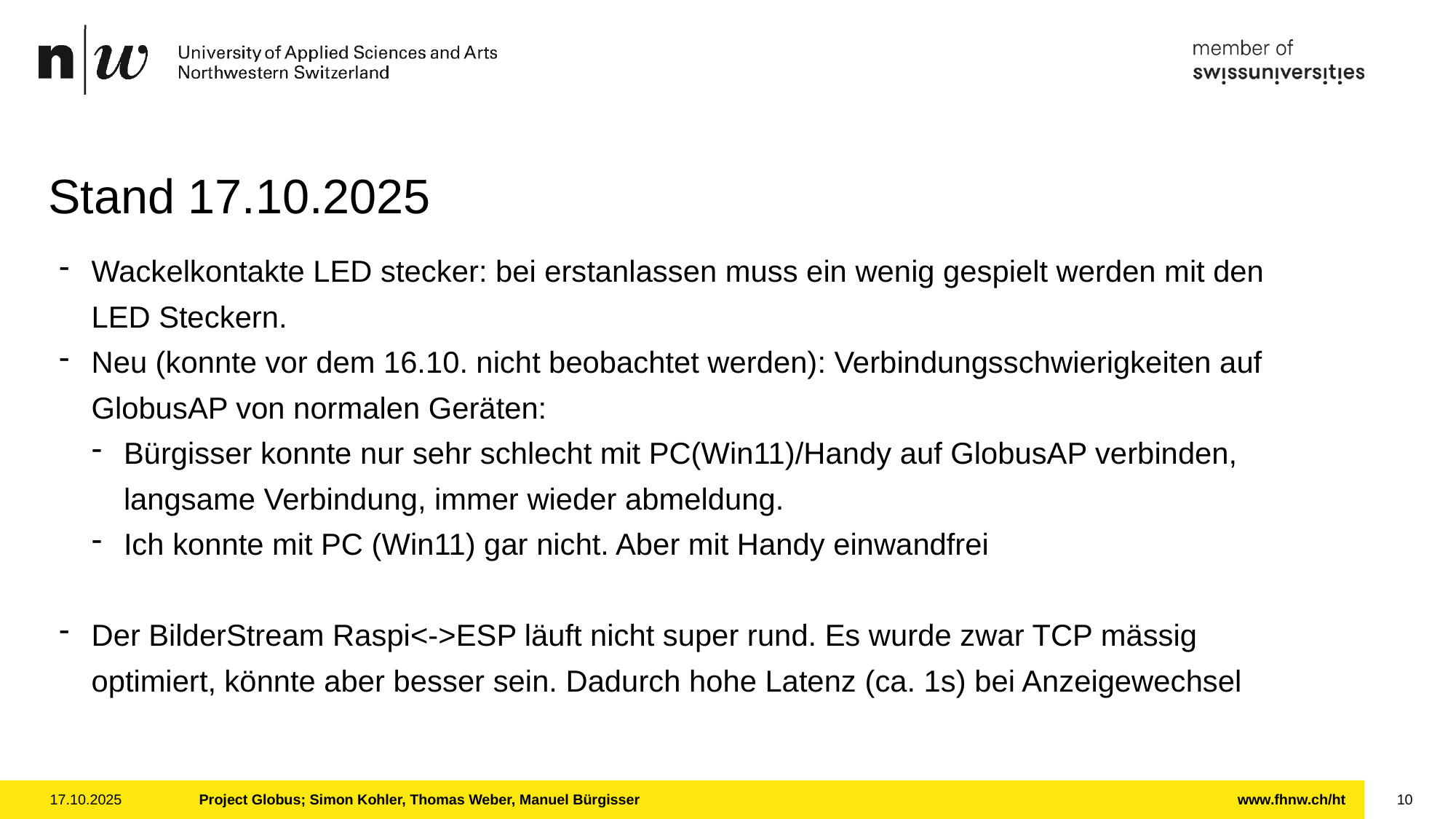

Stand 17.10.2025
Wackelkontakte LED stecker: bei erstanlassen muss ein wenig gespielt werden mit den LED Steckern.
Neu (konnte vor dem 16.10. nicht beobachtet werden): Verbindungsschwierigkeiten auf GlobusAP von normalen Geräten:
Bürgisser konnte nur sehr schlecht mit PC(Win11)/Handy auf GlobusAP verbinden, langsame Verbindung, immer wieder abmeldung.
Ich konnte mit PC (Win11) gar nicht. Aber mit Handy einwandfrei

Der BilderStream Raspi<->ESP läuft nicht super rund. Es wurde zwar TCP mässig optimiert, könnte aber besser sein. Dadurch hohe Latenz (ca. 1s) bei Anzeigewechsel
17.10.2025

Project Globus; Simon Kohler, Thomas Weber, Manuel Bürgisser

10